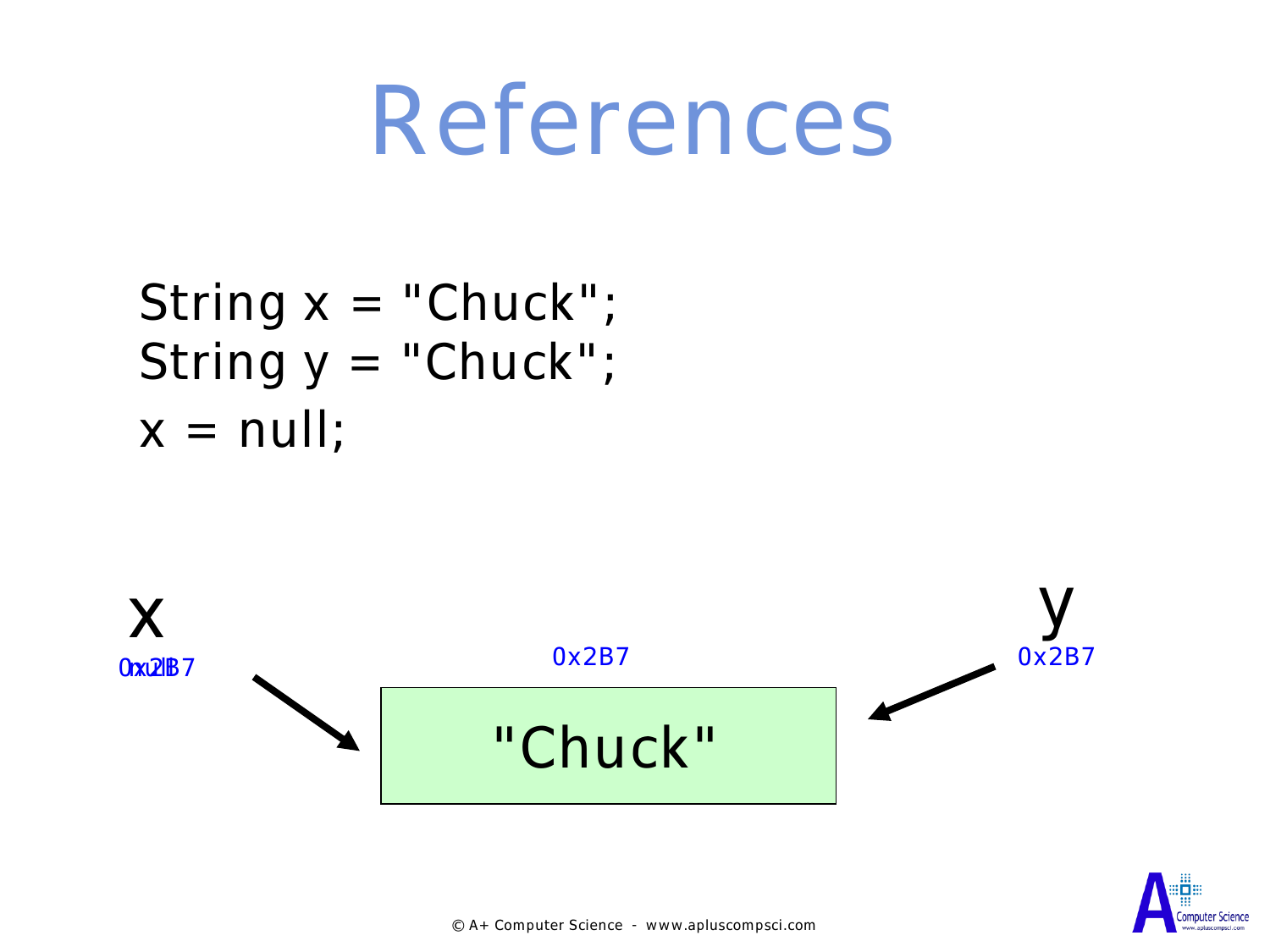

References
String x = "Chuck";
String y = "Chuck";
x = null;
y
x

0x2B7
0x2B7
0x2B7
null
"Chuck"

© A+ Computer Science  -  www.apluscompsci.com